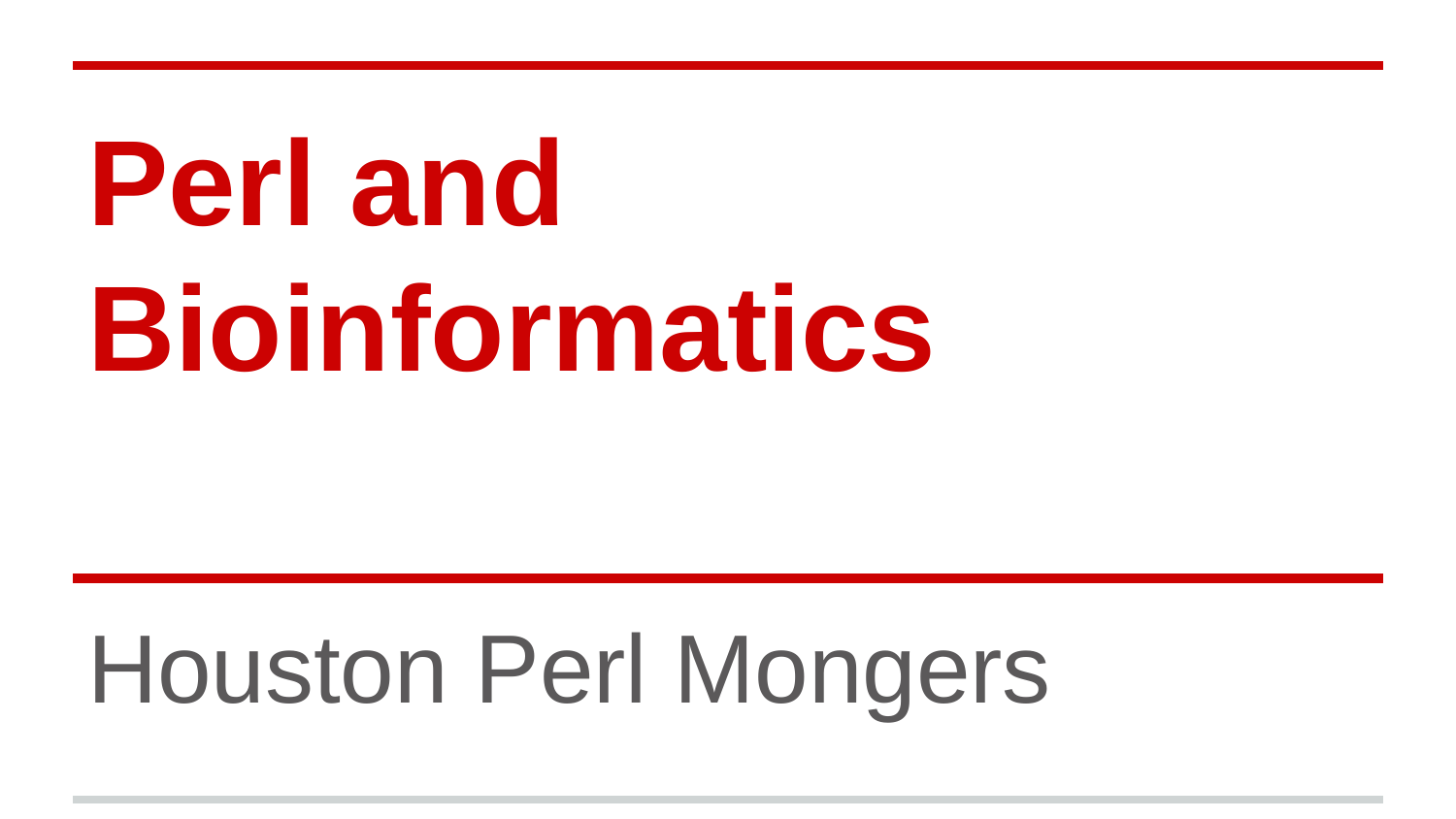

# Perl and Bioinformatics
Houston Perl Mongers